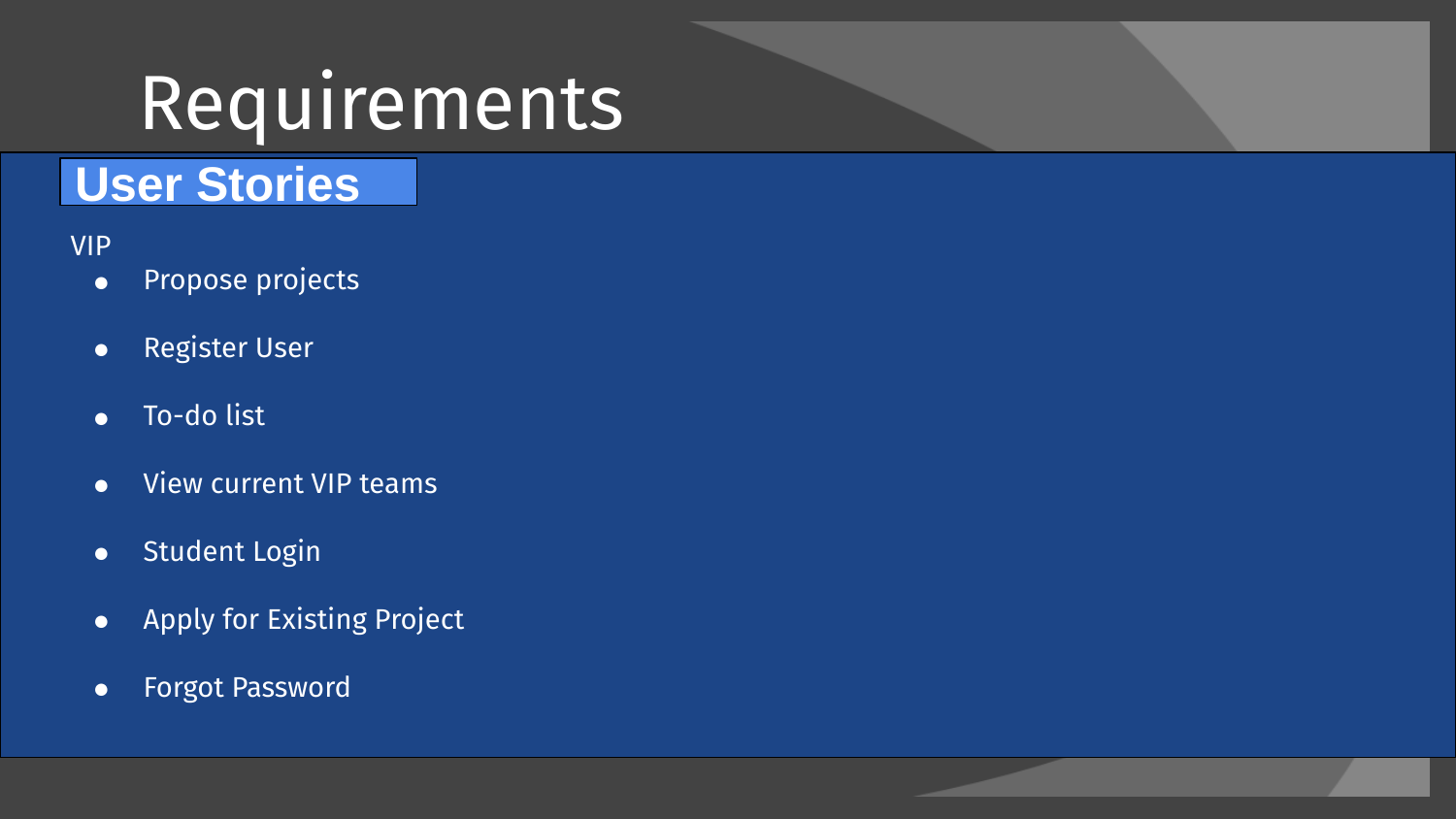

# Requirements

User Stories
VIP
Propose projects

Register User

To-do list

View current VIP teams

Student Login

Apply for Existing Project

Forgot Password